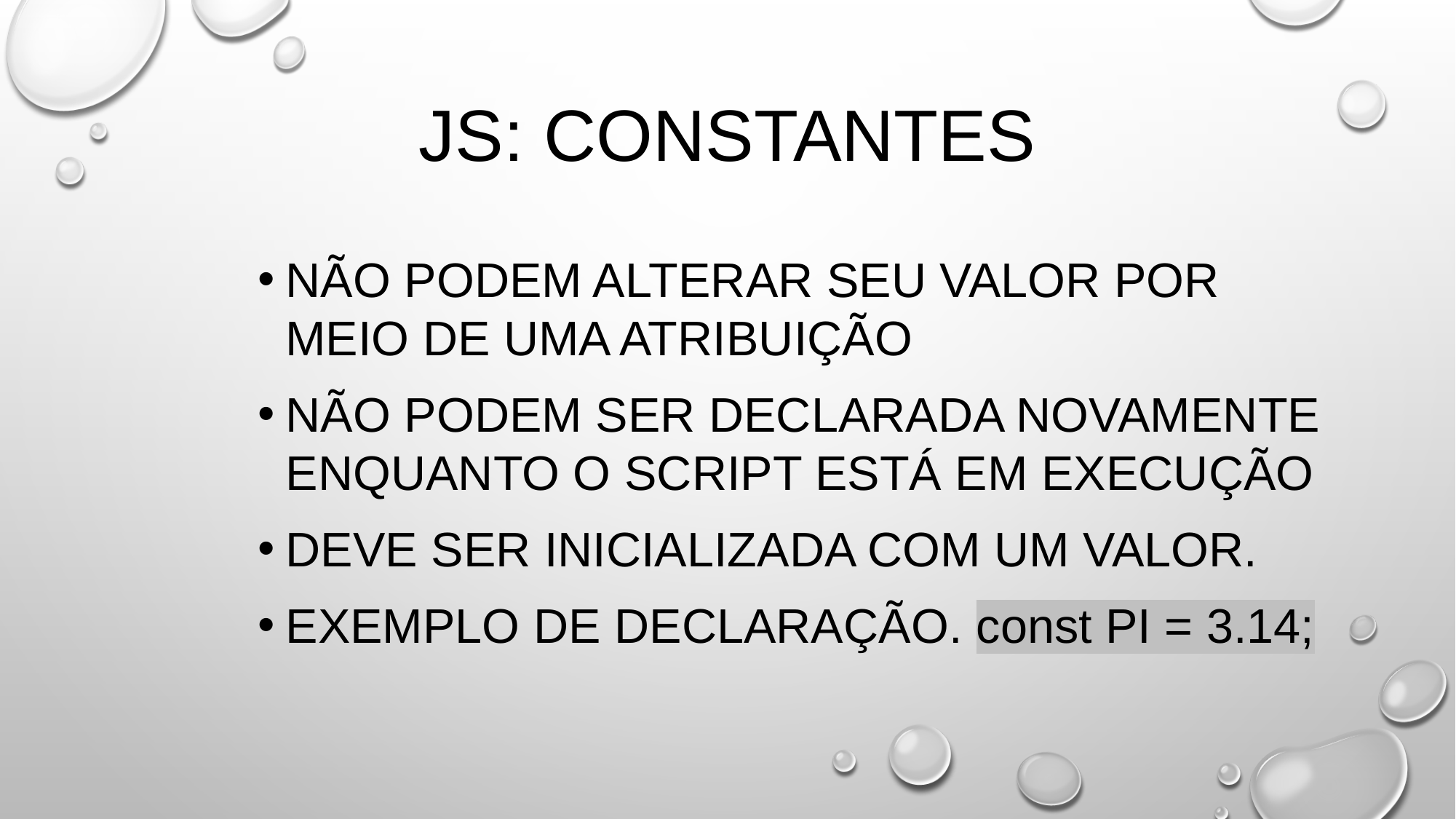

# Js: constantes
não podem alterar seu valor por meio de uma atribuição
Não podem ser declarada novamente enquanto o script está em execução
Deve ser inicializada com um valor.
Exemplo de declaração. const PI = 3.14;